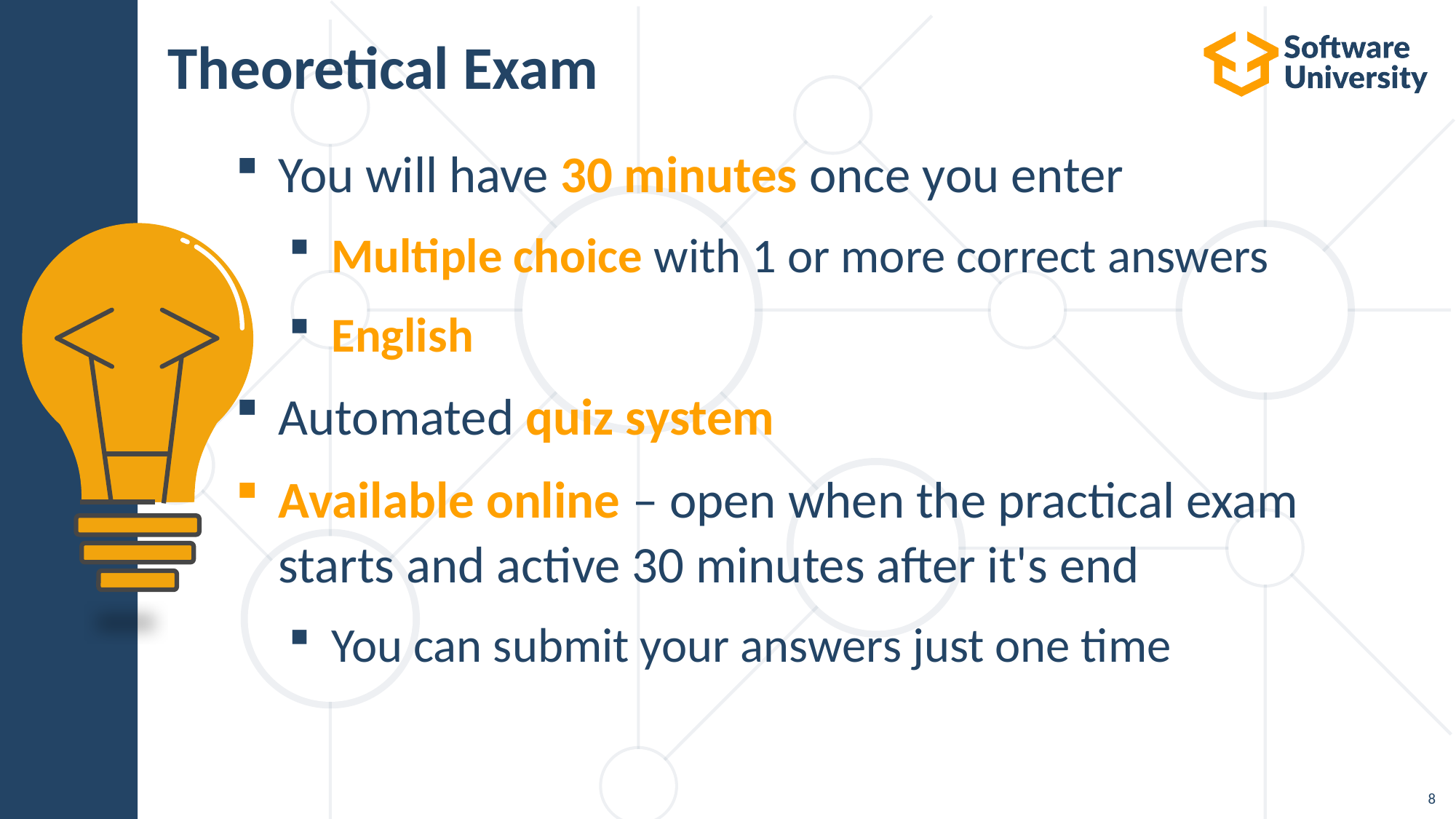

# Theoretical Exam
You will have 30 minutes once you enter
Multiple choice with 1 or more correct answers
English
Automated quiz system
Available online – open when the practical exam starts and active 30 minutes after it's end
You can submit your answers just one time

8